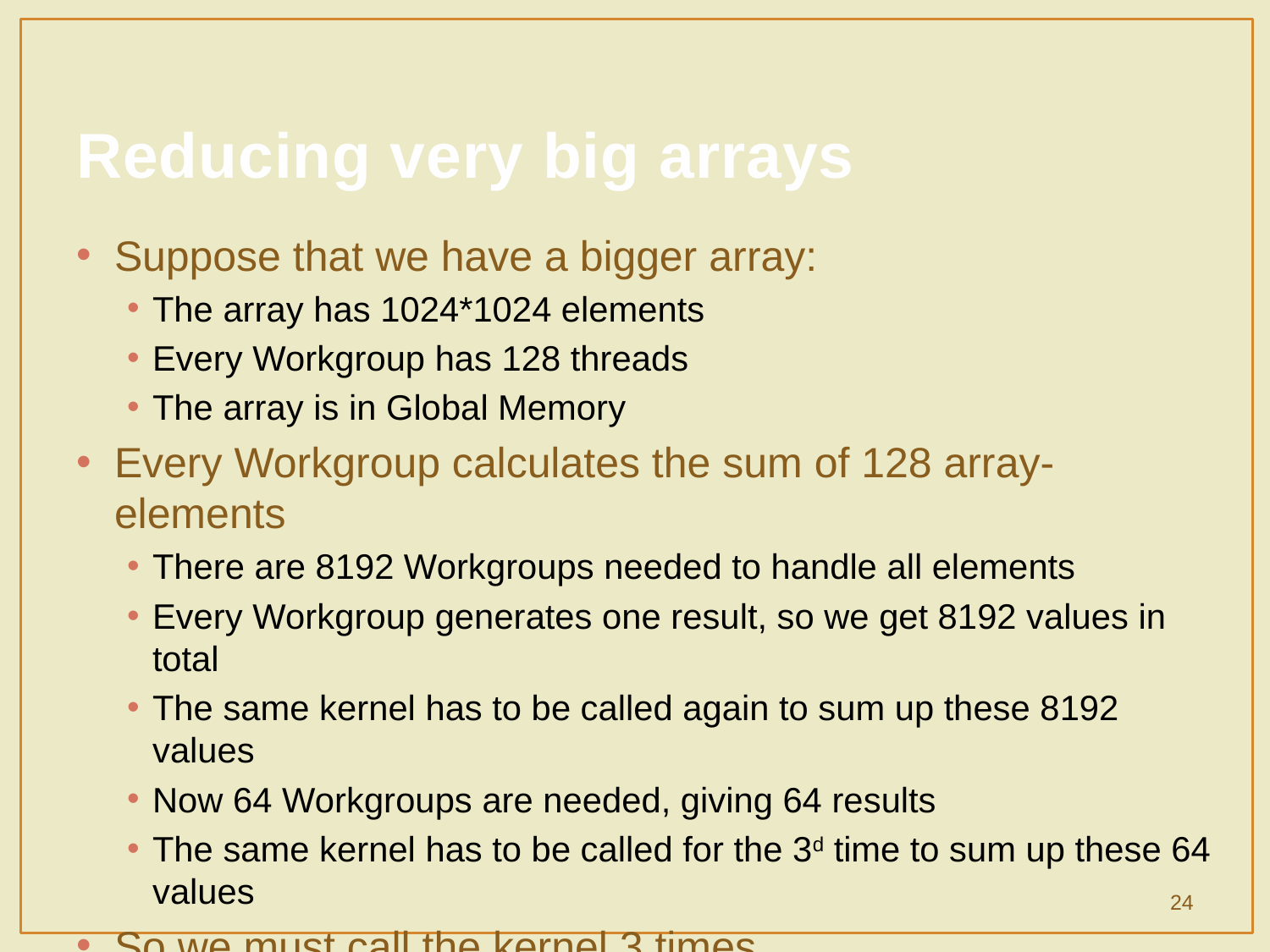

# Reducing very big arrays
Suppose that we have a bigger array:
The array has 1024*1024 elements
Every Workgroup has 128 threads
The array is in Global Memory
Every Workgroup calculates the sum of 128 array-elements
There are 8192 Workgroups needed to handle all elements
Every Workgroup generates one result, so we get 8192 values in total
The same kernel has to be called again to sum up these 8192 values
Now 64 Workgroups are needed, giving 64 results
The same kernel has to be called for the 3d time to sum up these 64 values
So we must call the kernel 3 times
If array bigger than 2M, then we must call the kernel 4 times, etc

24